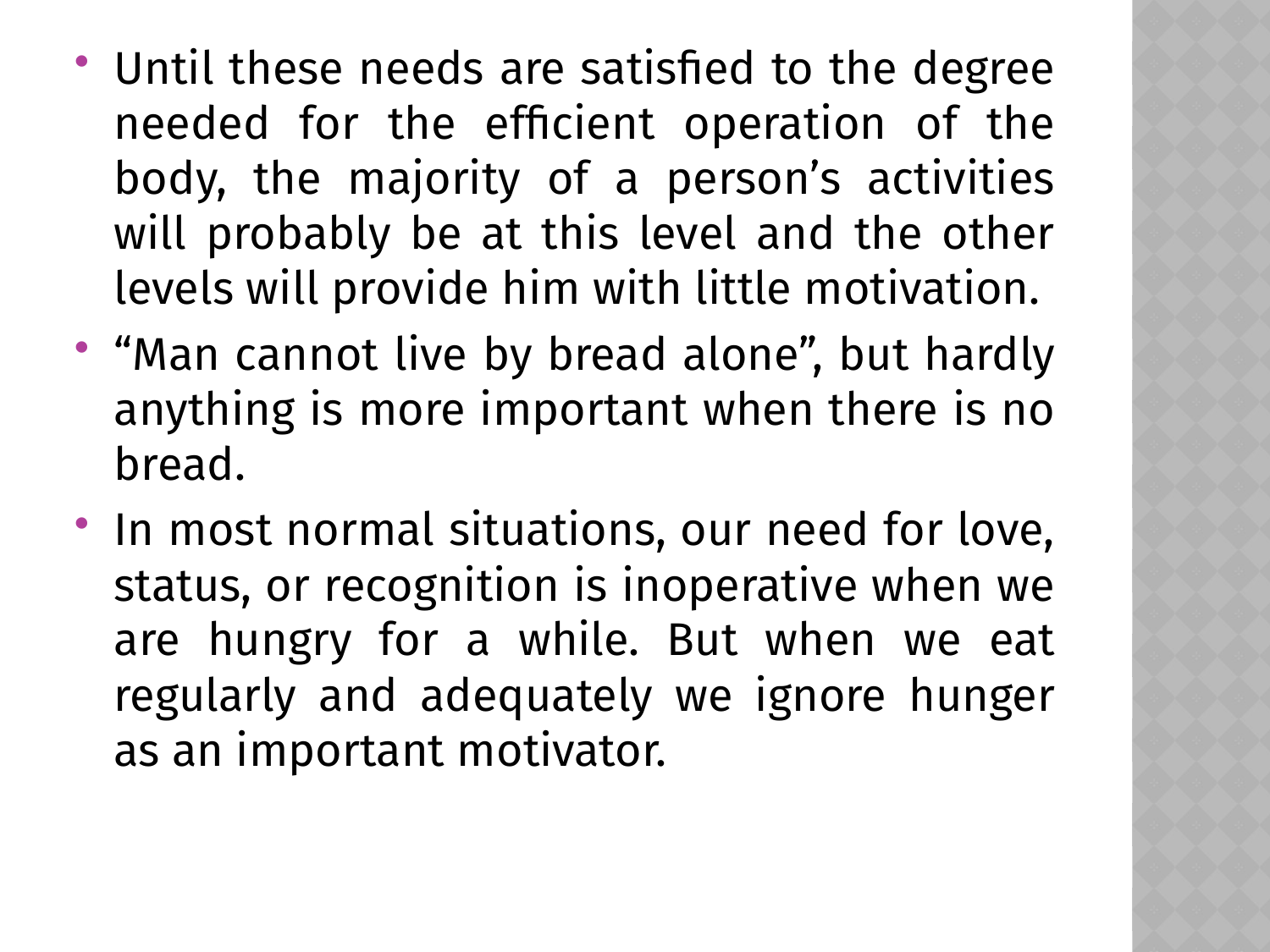

Until these needs are satisfied to the degree needed for the efficient operation of the body, the majority of a person’s activities will probably be at this level and the other levels will provide him with little motivation.
“Man cannot live by bread alone”, but hardly anything is more important when there is no bread.
In most normal situations, our need for love, status, or recognition is inoperative when we are hungry for a while. But when we eat regularly and adequately we ignore hunger as an important motivator.